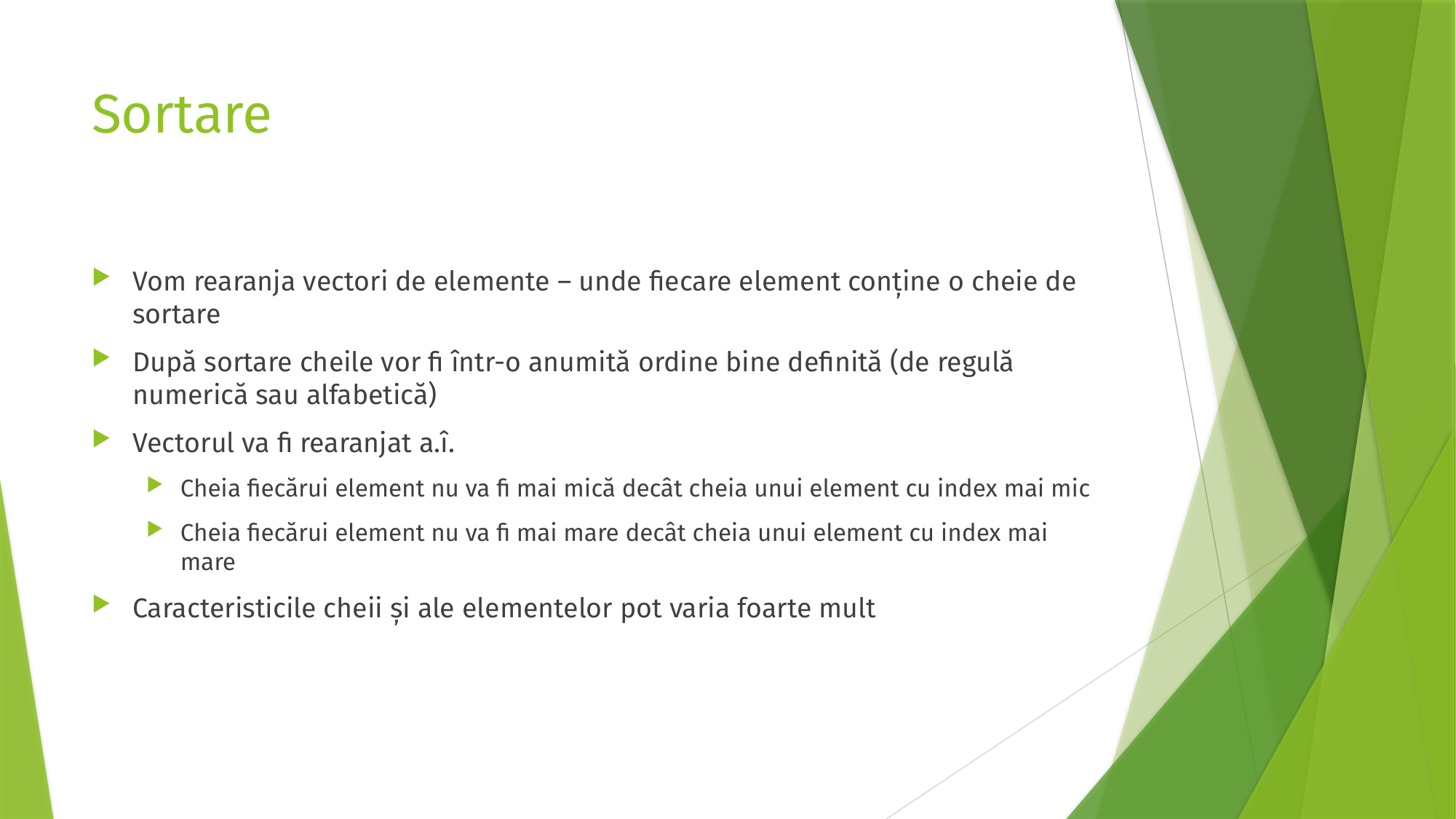

# Sortare
Vom rearanja vectori de elemente – unde fiecare element conține o cheie de sortare
După sortare cheile vor fi într-o anumită ordine bine definită (de regulă numerică sau alfabetică)
Vectorul va fi rearanjat a.î.
Cheia fiecărui element nu va fi mai mică decât cheia unui element cu index mai mic
Cheia fiecărui element nu va fi mai mare decât cheia unui element cu index mai mare
Caracteristicile cheii și ale elementelor pot varia foarte mult